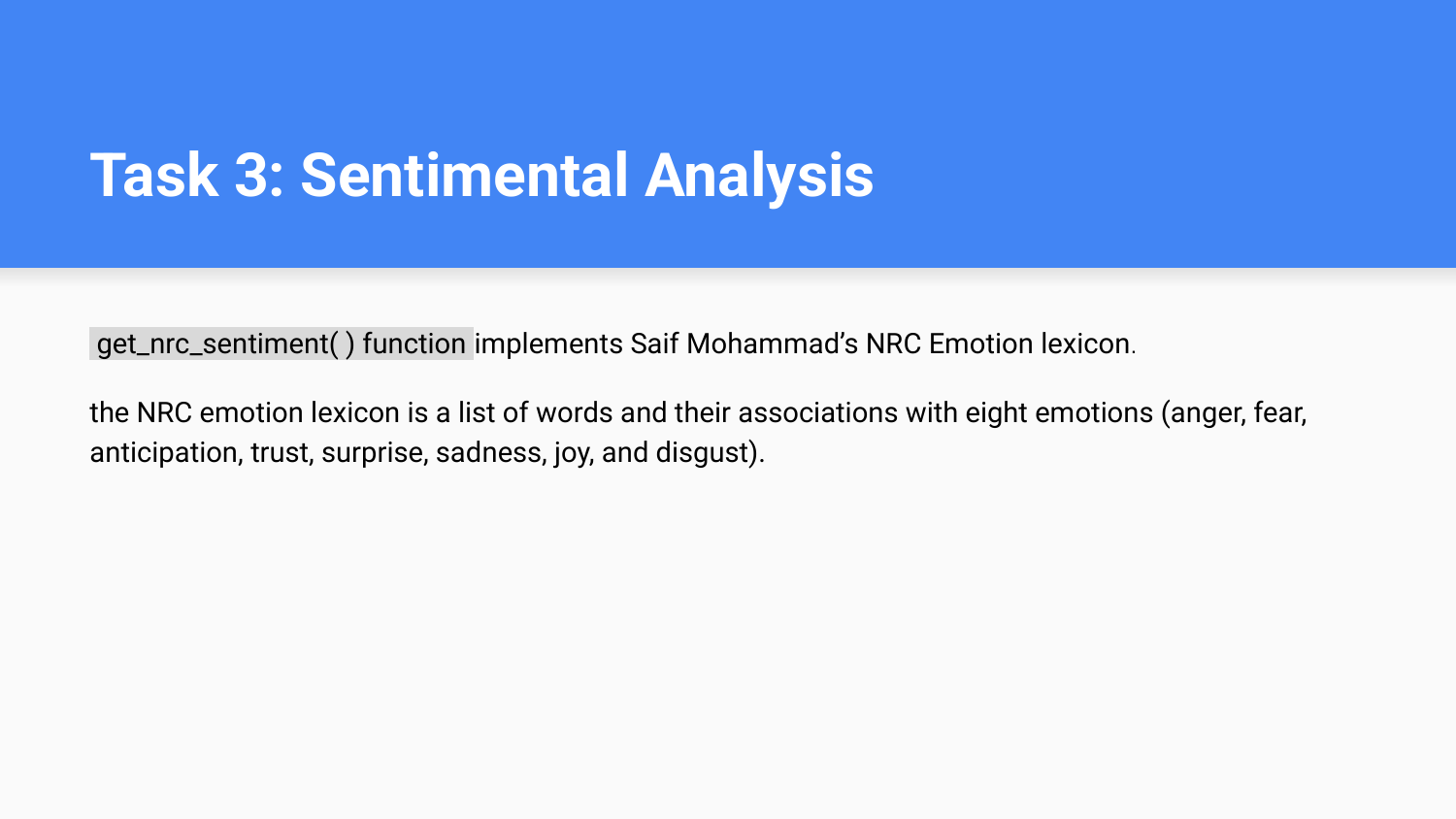

# Task 3: Sentimental Analysis
 get_nrc_sentiment( ) function implements Saif Mohammad’s NRC Emotion lexicon.

the NRC emotion lexicon is a list of words and their associations with eight emotions (anger, fear, anticipation, trust, surprise, sadness, joy, and disgust).